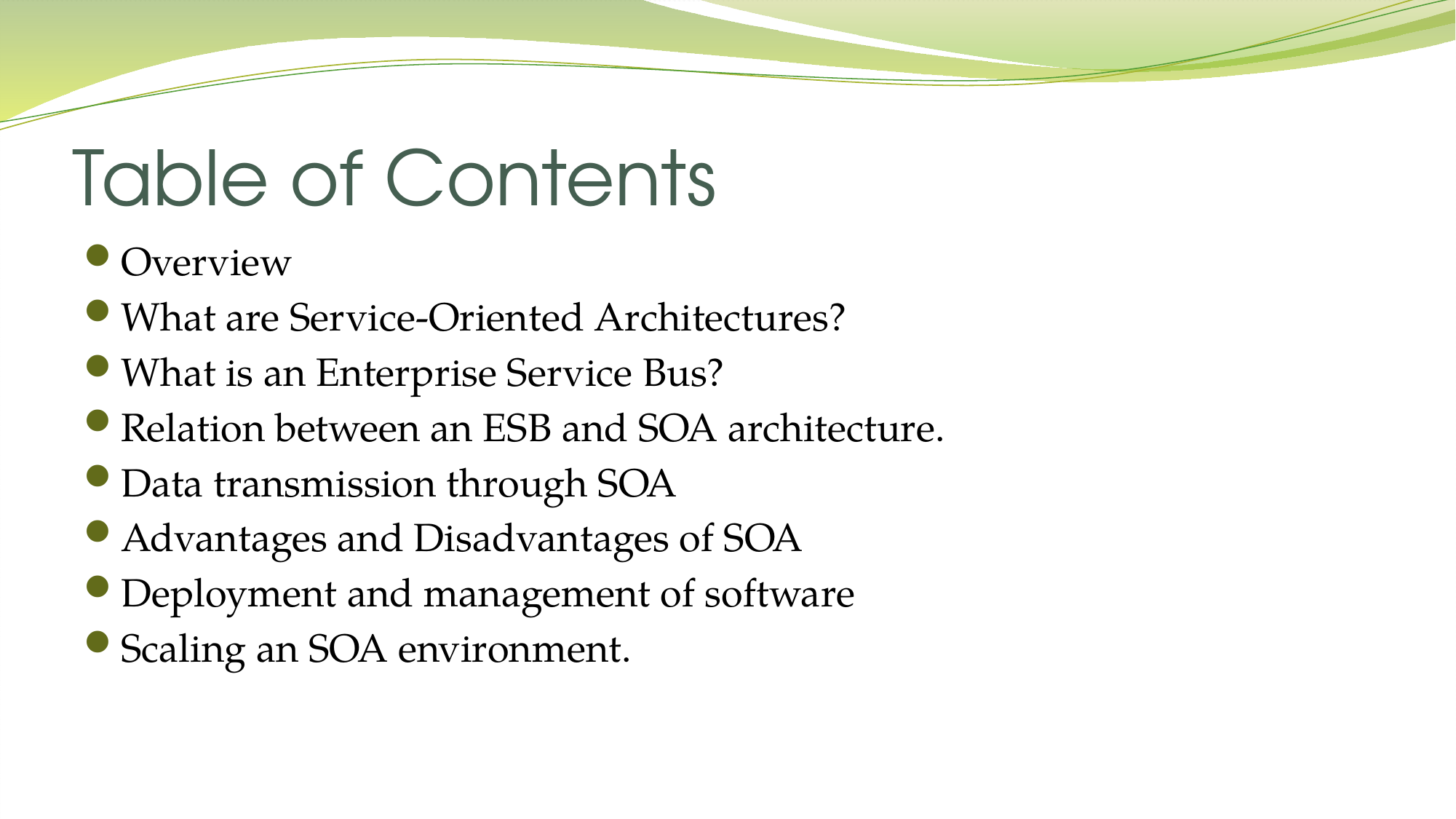

# Table of Contents
Overview
What are Service-Oriented Architectures?
What is an Enterprise Service Bus?
Relation between an ESB and SOA architecture.
Data transmission through SOA
Advantages and Disadvantages of SOA
Deployment and management of software
Scaling an SOA environment.